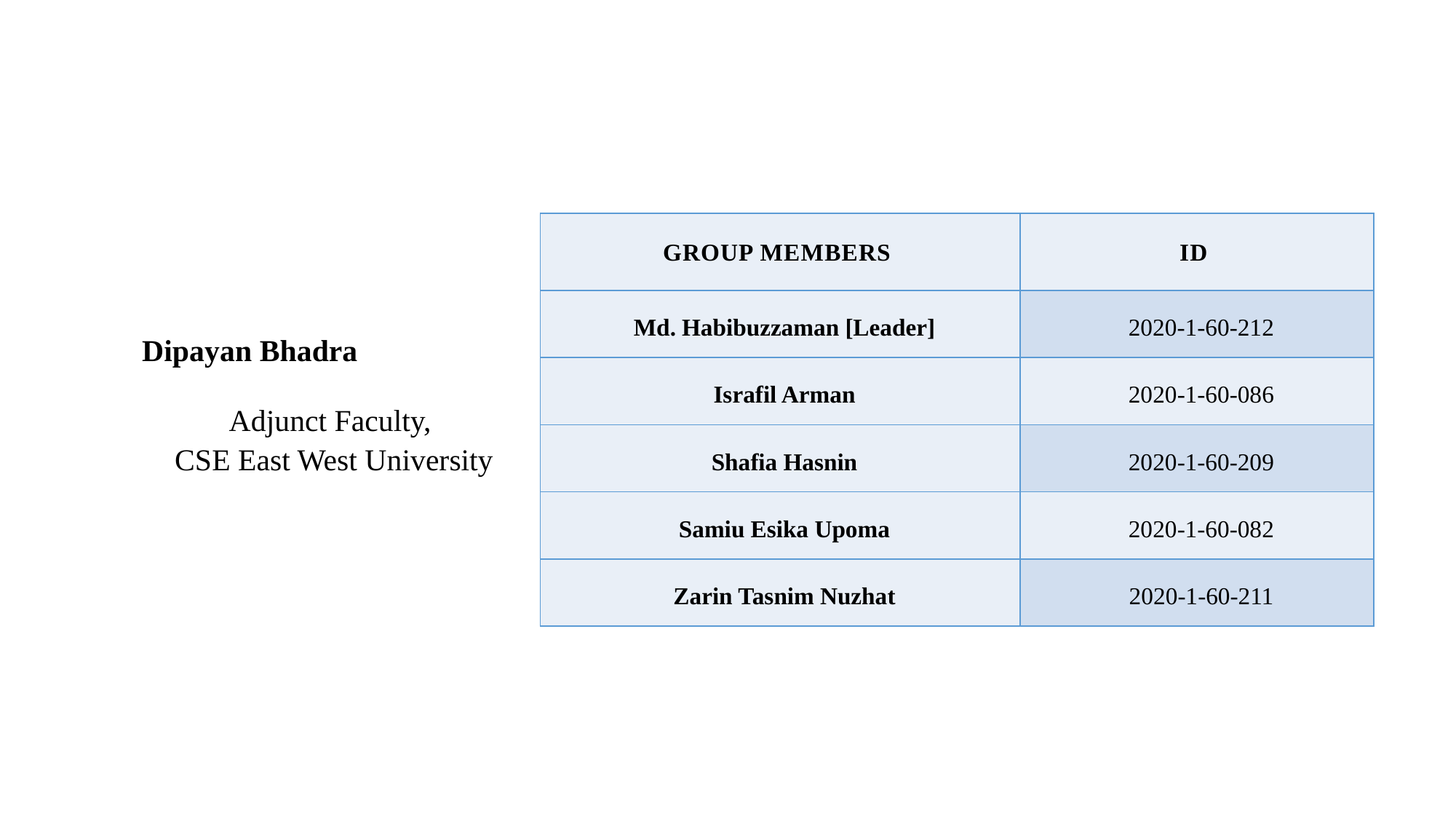

| Group members | ID |
| --- | --- |
| Md. Habibuzzaman [Leader] | 2020-1-60-212 |
| Israfil Arman | 2020-1-60-086 |
| Shafia Hasnin | 2020-1-60-209 |
| Samiu Esika Upoma | 2020-1-60-082 |
| Zarin Tasnim Nuzhat | 2020-1-60-211 |

Dipayan Bhadra
Adjunct Faculty,
CSE East West University